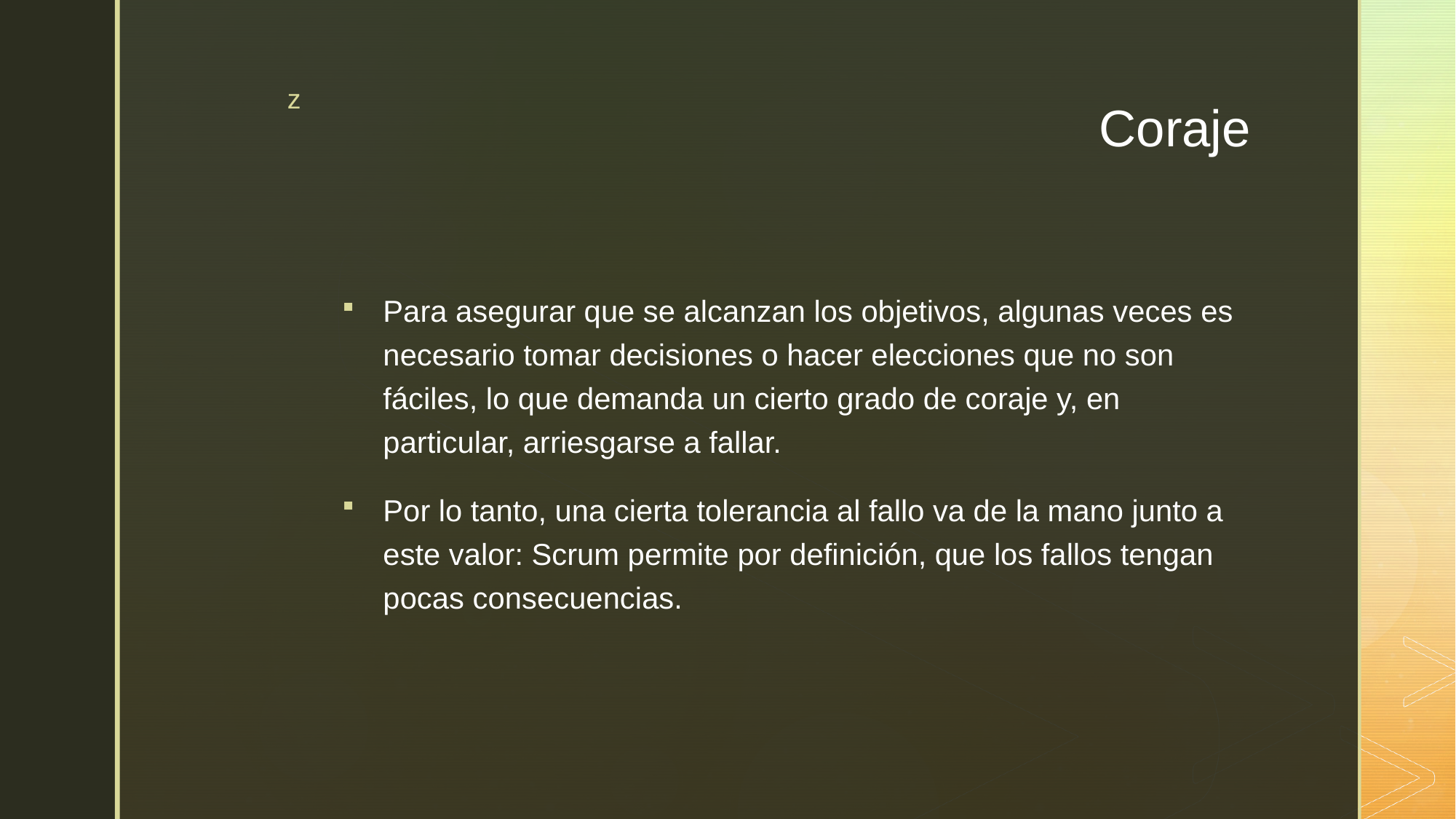

# Coraje
Para asegurar que se alcanzan los objetivos, algunas veces es necesario tomar decisiones o hacer elecciones que no son fáciles, lo que demanda un cierto grado de coraje y, en particular, arriesgarse a fallar.
Por lo tanto, una cierta tolerancia al fallo va de la mano junto a este valor: Scrum permite por definición, que los fallos tengan pocas consecuencias.